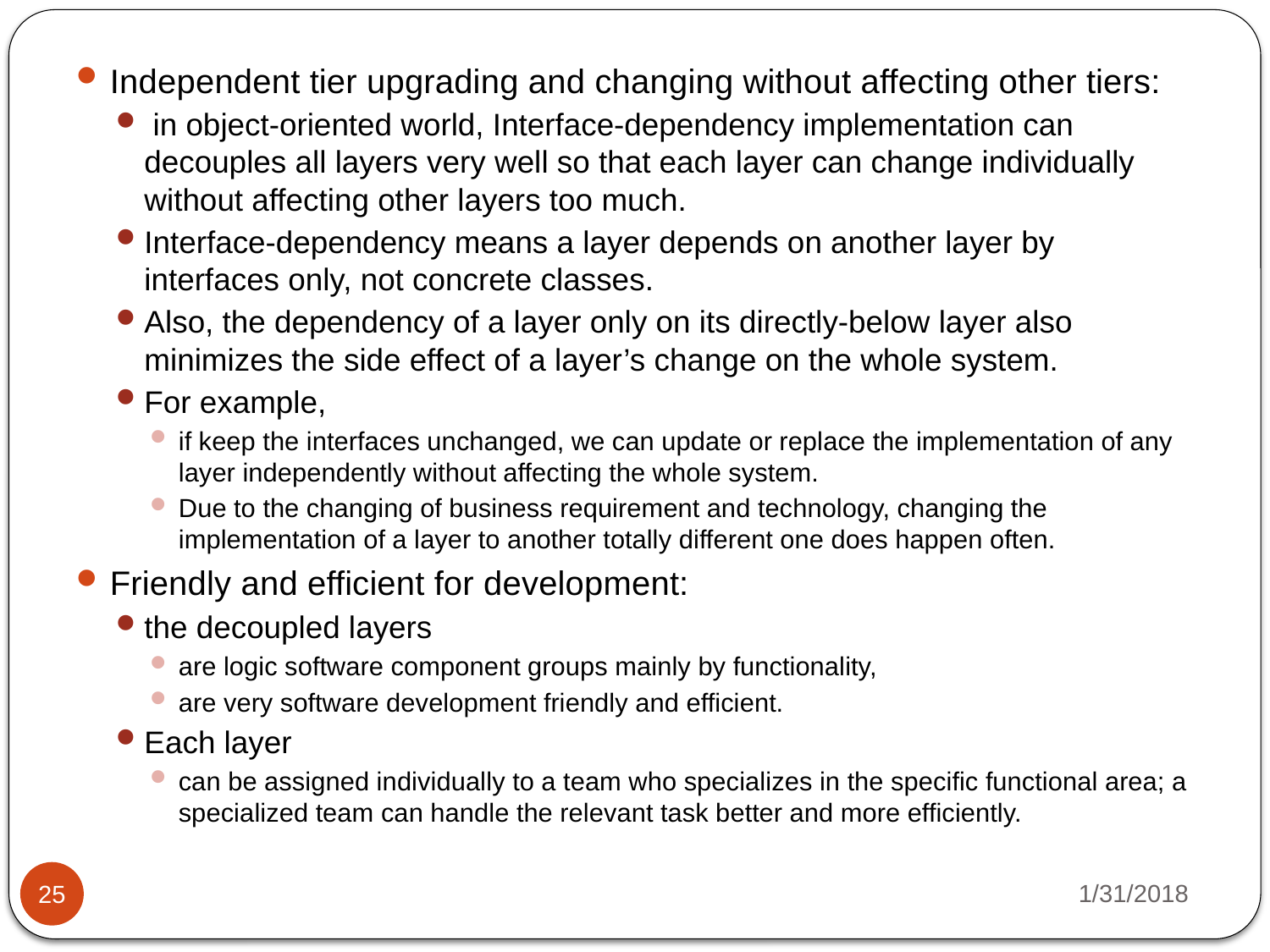

Independent tier upgrading and changing without affecting other tiers:
 in object-oriented world, Interface-dependency implementation can decouples all layers very well so that each layer can change individually without affecting other layers too much.
Interface-dependency means a layer depends on another layer by interfaces only, not concrete classes.
Also, the dependency of a layer only on its directly-below layer also minimizes the side effect of a layer’s change on the whole system.
For example,
if keep the interfaces unchanged, we can update or replace the implementation of any layer independently without affecting the whole system.
Due to the changing of business requirement and technology, changing the implementation of a layer to another totally different one does happen often.
Friendly and efficient for development:
the decoupled layers
are logic software component groups mainly by functionality,
are very software development friendly and efficient.
Each layer
can be assigned individually to a team who specializes in the specific functional area; a specialized team can handle the relevant task better and more efficiently.

1/31/2018
25